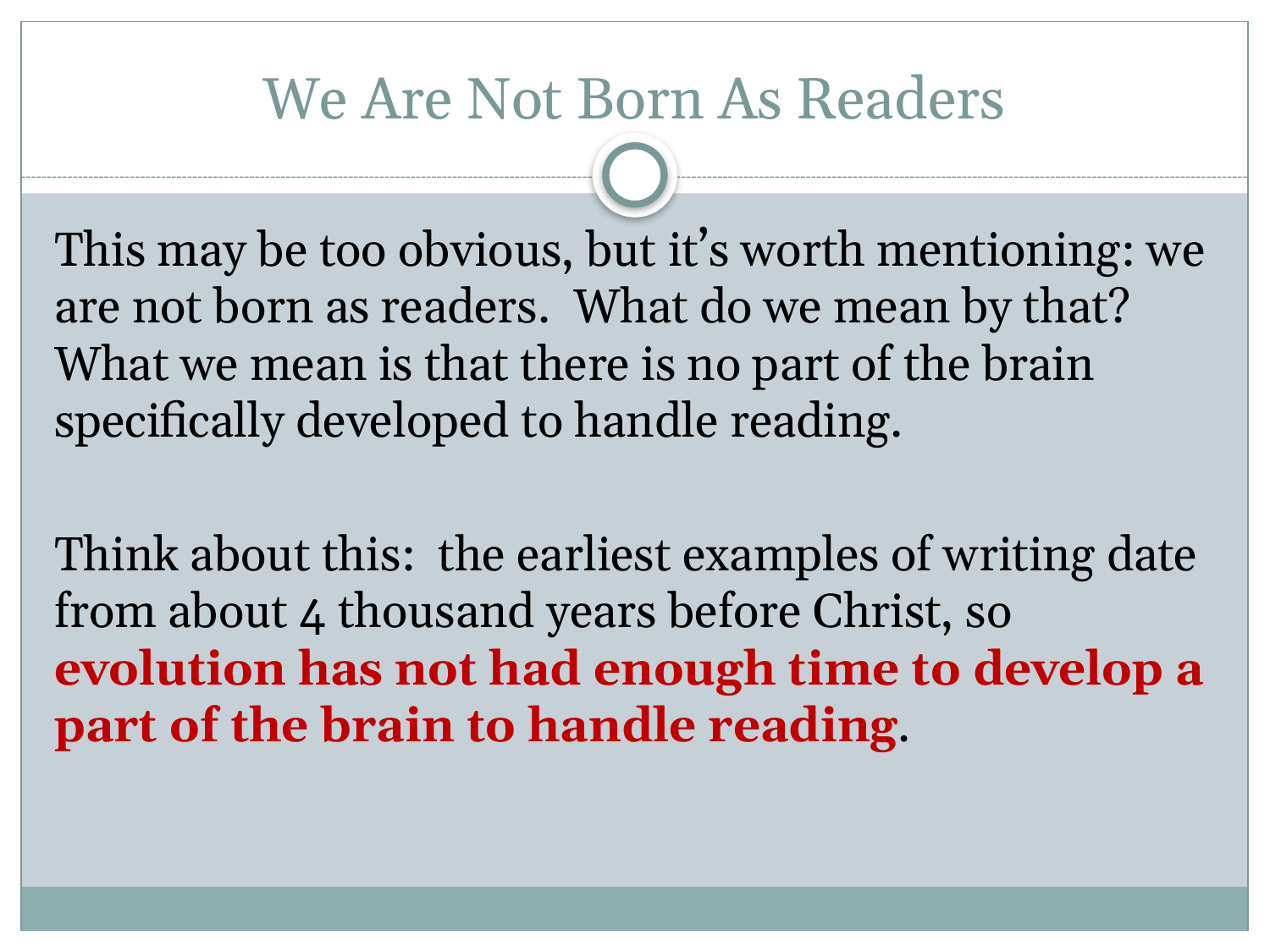

# We Are Not Born As Readers
This may be too obvious, but it’s worth mentioning: we are not born as readers.  What do we mean by that?  What we mean is that there is no part of the brain specifically developed to handle reading.

Think about this:  the earliest examples of writing date from about 4 thousand years before Christ, so evolution has not had enough time to develop a part of the brain to handle reading.